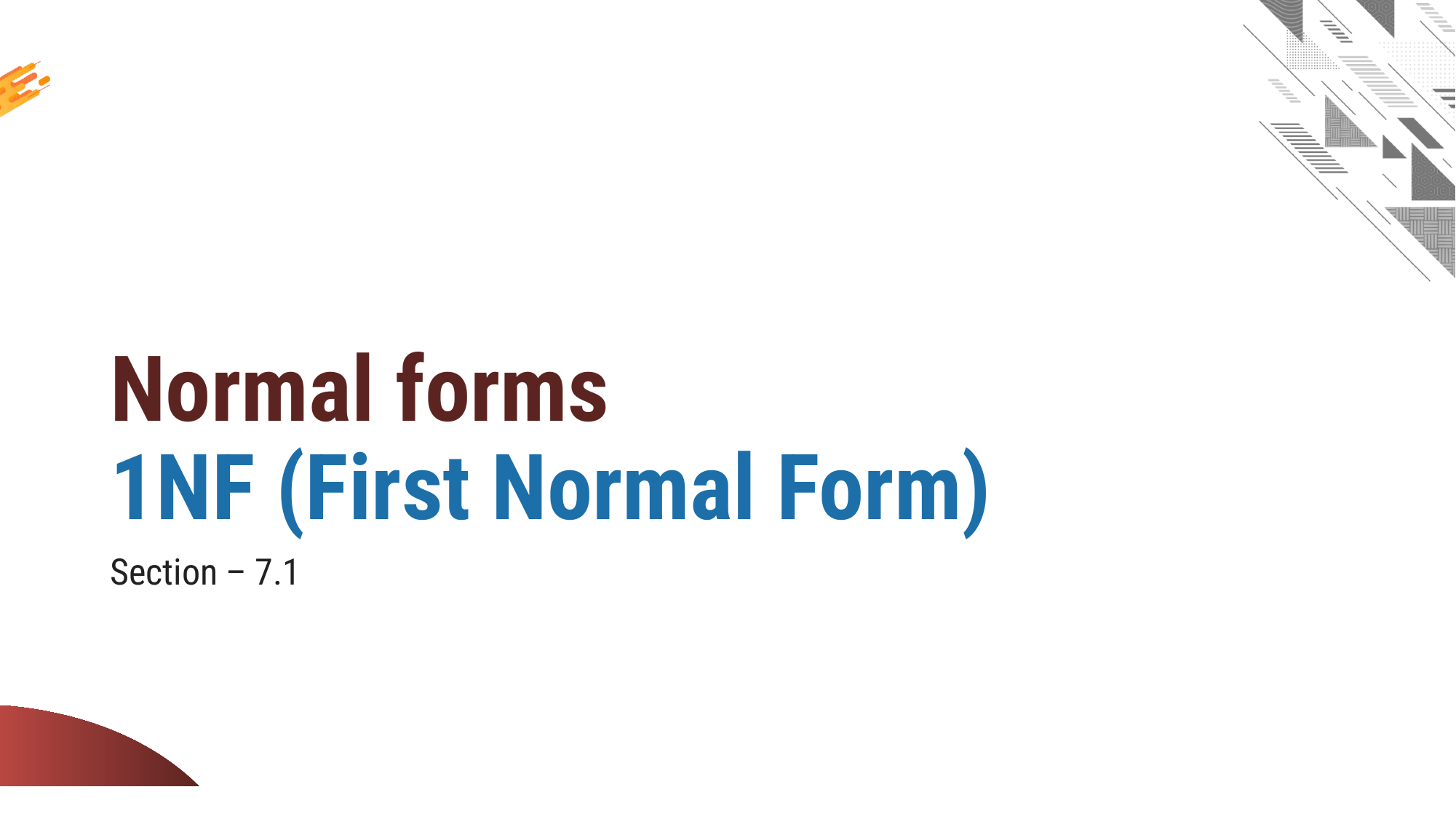

# Normal forms 1NF (First Normal Form)
Section – 7.1